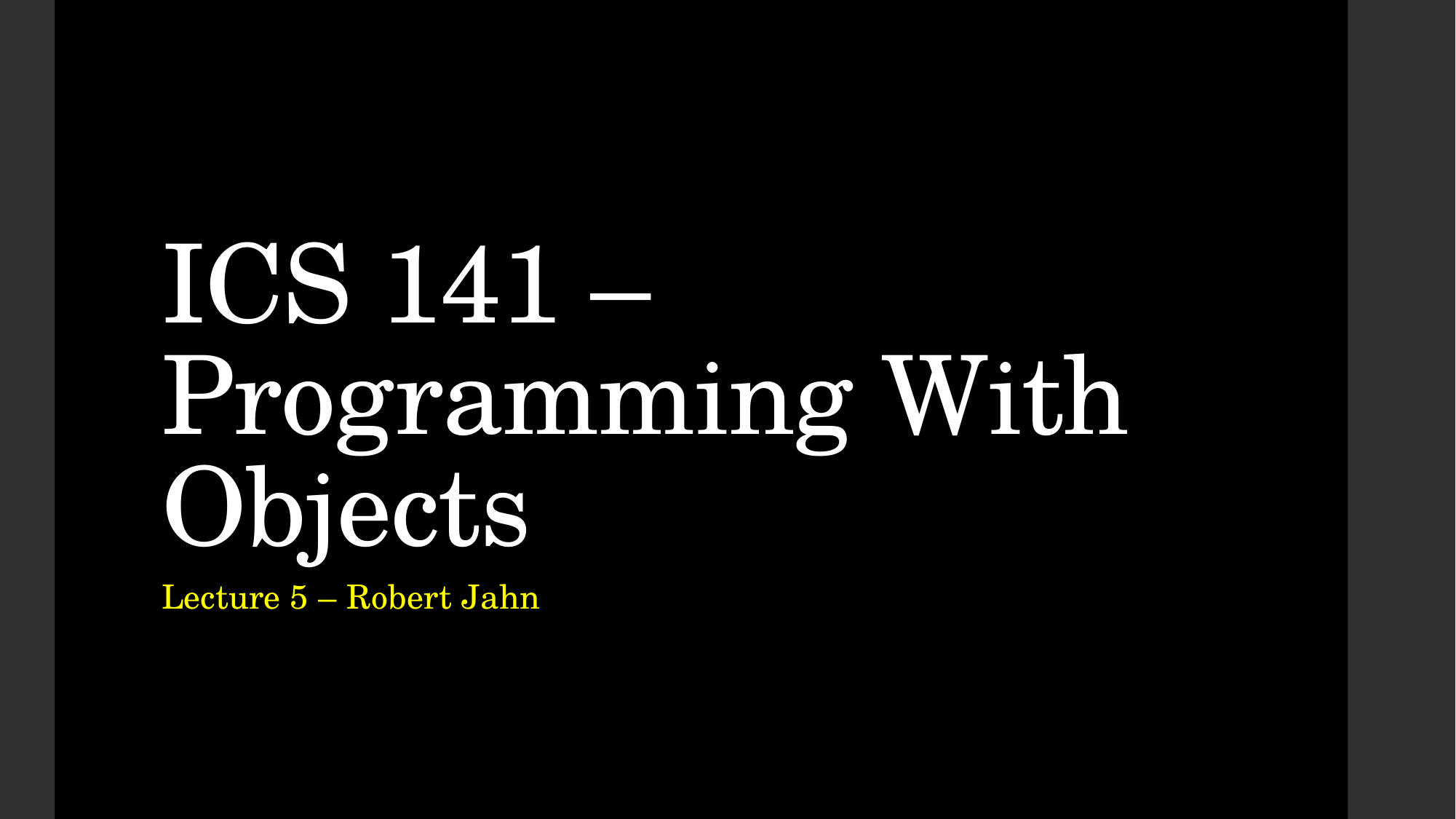

# ICS 141 – Programming With Objects
Lecture 5 – Robert Jahn